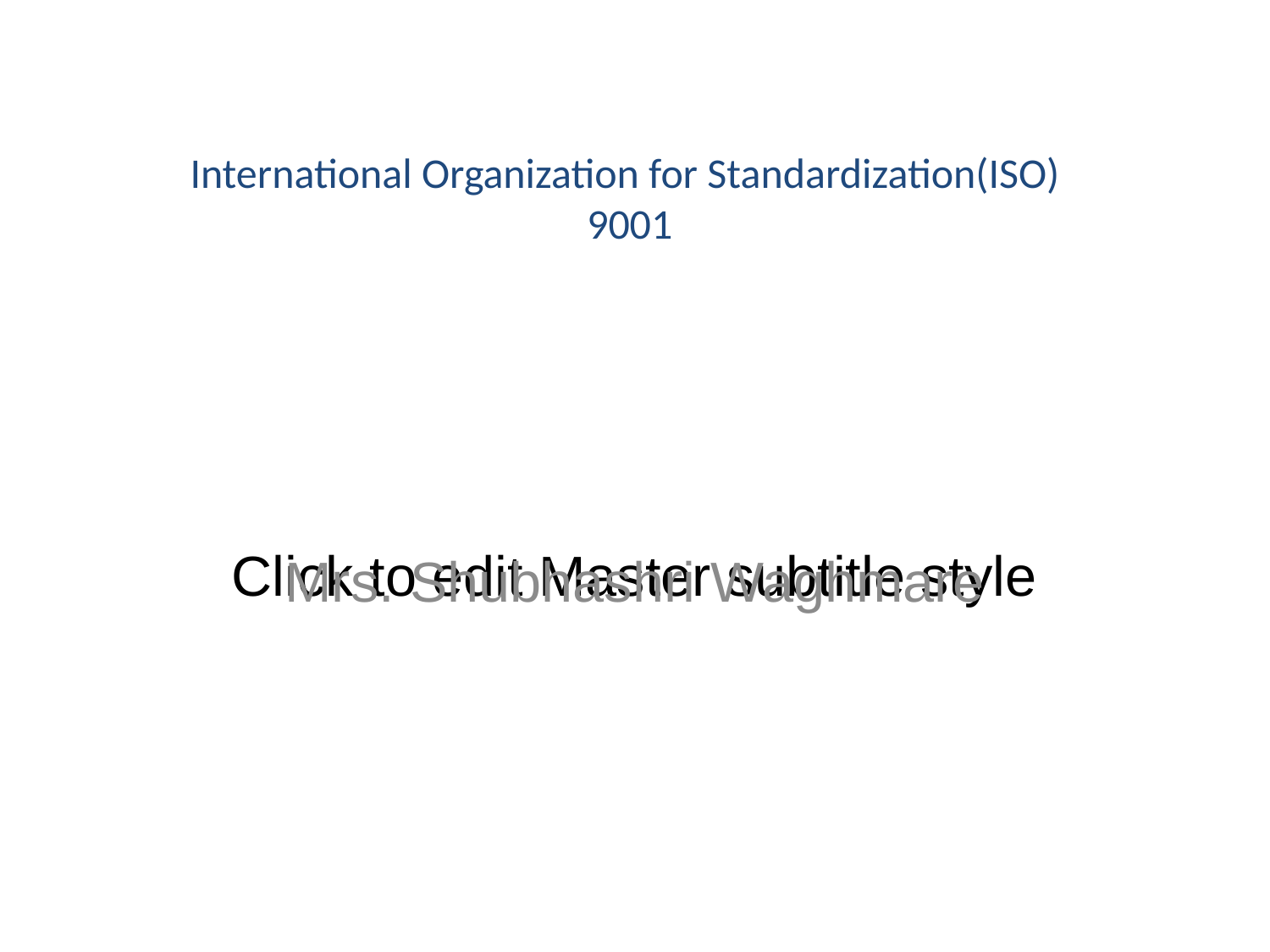

International Organization for Standardization(ISO)
9001
Mrs. Shubhashri Waghmare